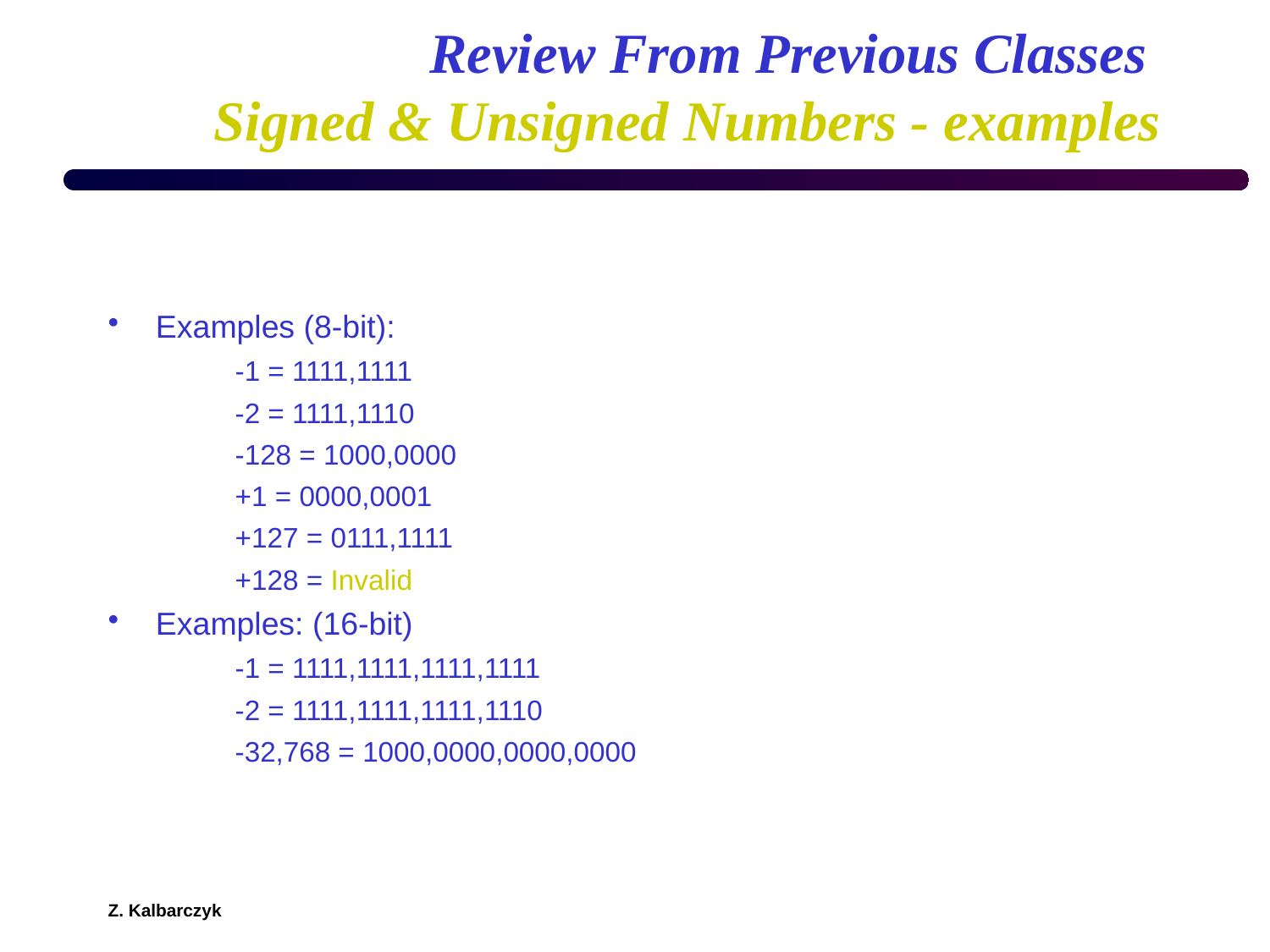

# Review From Previous Classes Signed & Unsigned Numbers - examples

Examples (8-bit):
-1 = 1111,1111
-2 = 1111,1110
-128 = 1000,0000
+1 = 0000,0001
+127 = 0111,1111
+128 = Invalid
Examples: (16-bit)
-1 = 1111,1111,1111,1111
-2 = 1111,1111,1111,1110
-32,768 = 1000,0000,0000,0000
Z. Kalbarczyk